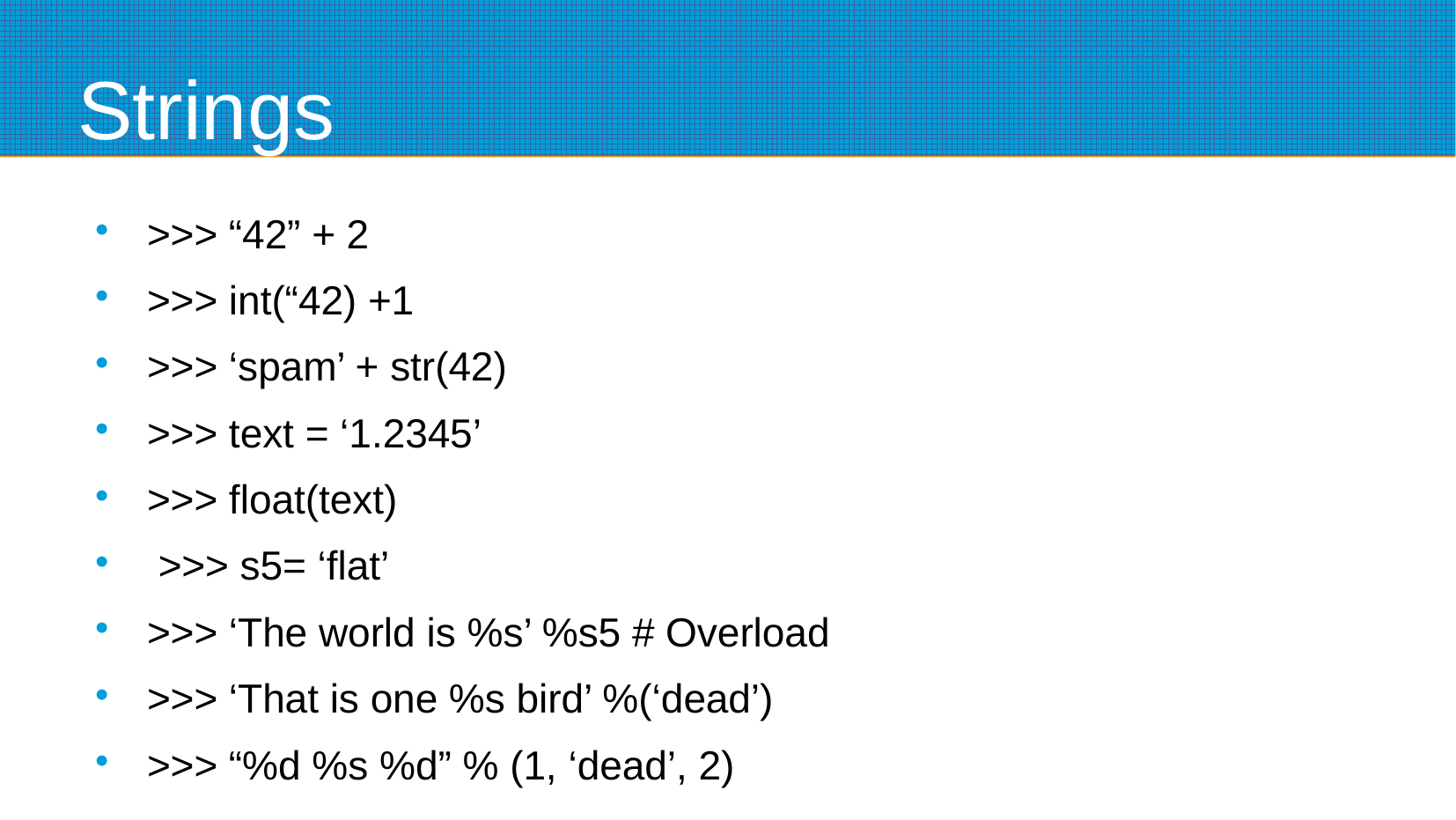

Strings
>>> “42” + 2
>>> int(“42) +1
>>> ‘spam’ + str(42)
>>> text = ‘1.2345’
>>> float(text)
 >>> s5= ‘flat’
>>> ‘The world is %s’ %s5 # Overload
>>> ‘That is one %s bird’ %(‘dead’)
>>> “%d %s %d” % (1, ‘dead’, 2)